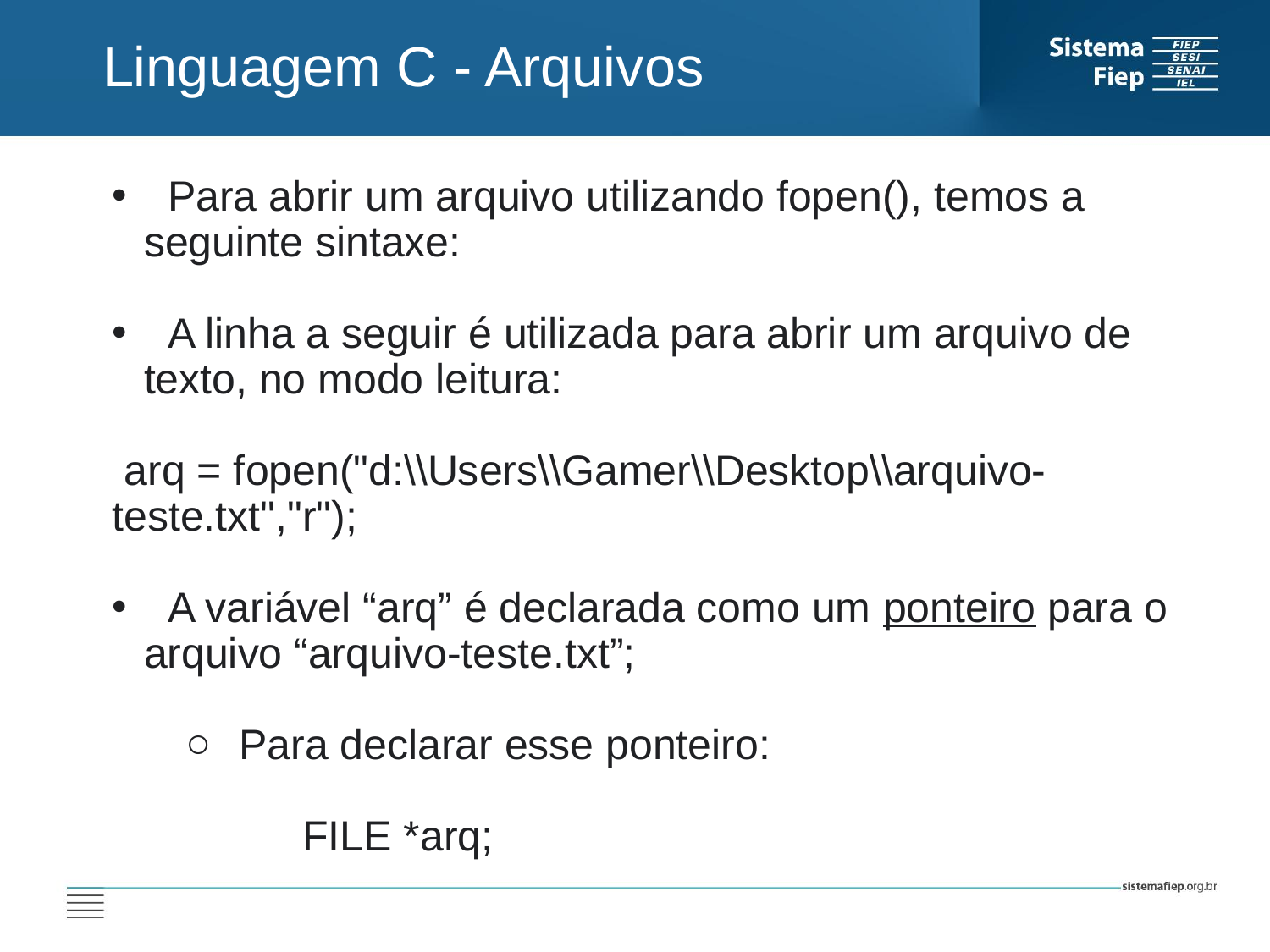

Linguagem C - Arquivos

  Para abrir um arquivo utilizando fopen(), temos a seguinte sintaxe:

  A linha a seguir é utilizada para abrir um arquivo de texto, no modo leitura:

 arq = fopen("d:\\Users\\Gamer\\Desktop\\arquivo-teste.txt","r");

  A variável “arq” é declarada como um ponteiro para o arquivo “arquivo-teste.txt”;

Para declarar esse ponteiro:

FILE *arq;